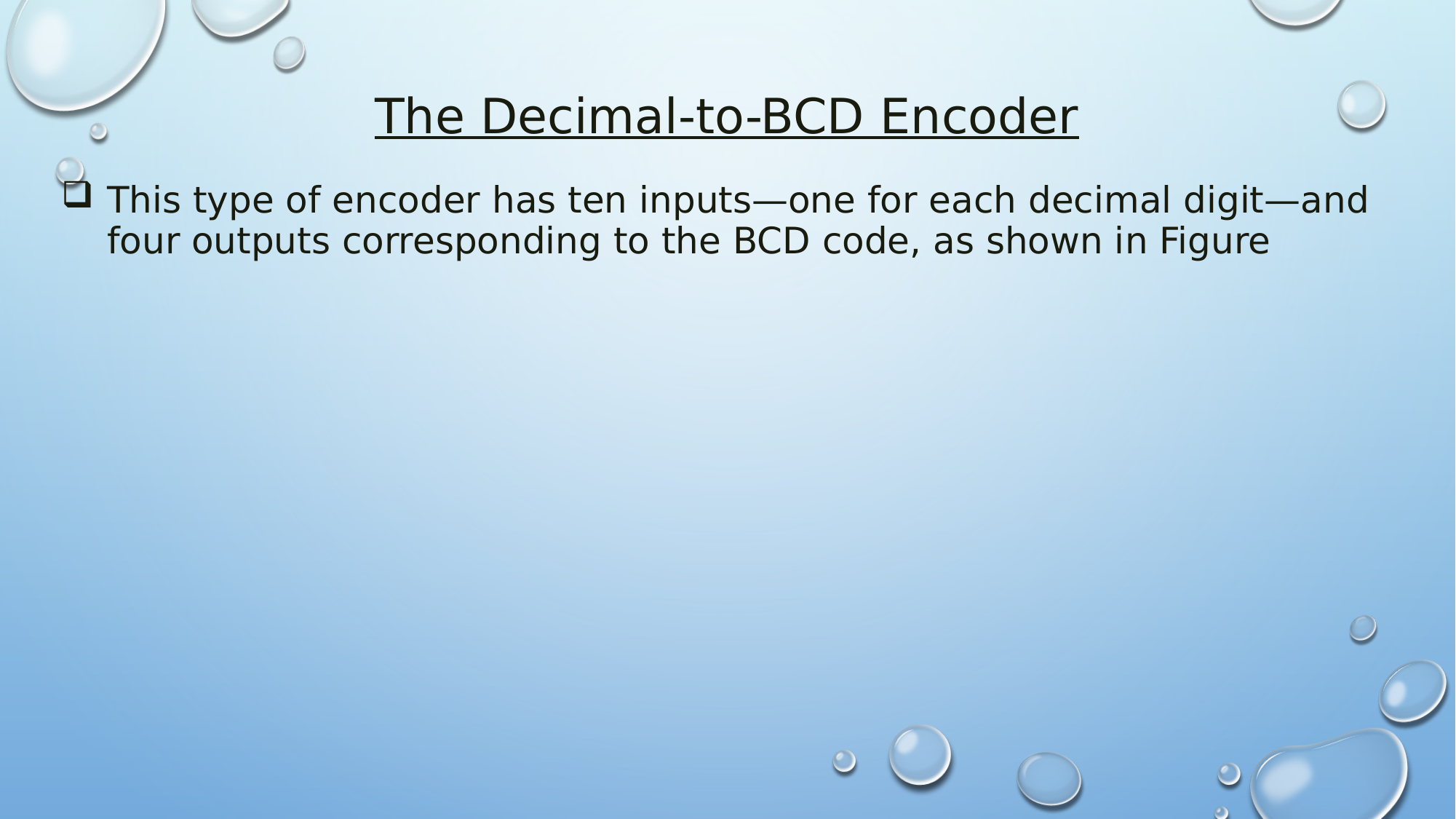

# The Decimal-to-BCD Encoder
This type of encoder has ten inputs—one for each decimal digit—and four outputs corresponding to the BCD code, as shown in Figure